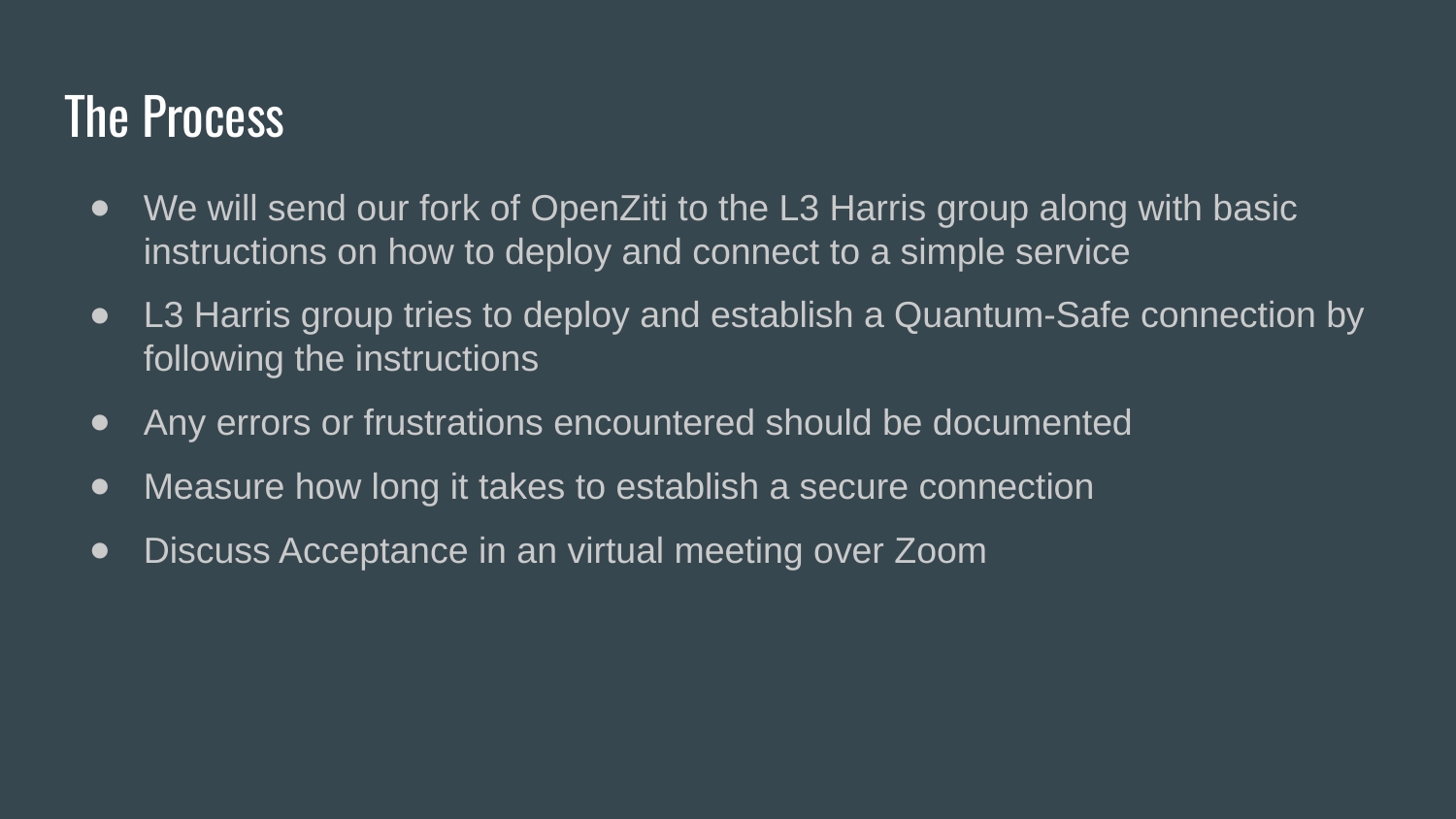

# The Process
We will send our fork of OpenZiti to the L3 Harris group along with basic instructions on how to deploy and connect to a simple service
L3 Harris group tries to deploy and establish a Quantum-Safe connection by following the instructions
Any errors or frustrations encountered should be documented
Measure how long it takes to establish a secure connection
Discuss Acceptance in an virtual meeting over Zoom